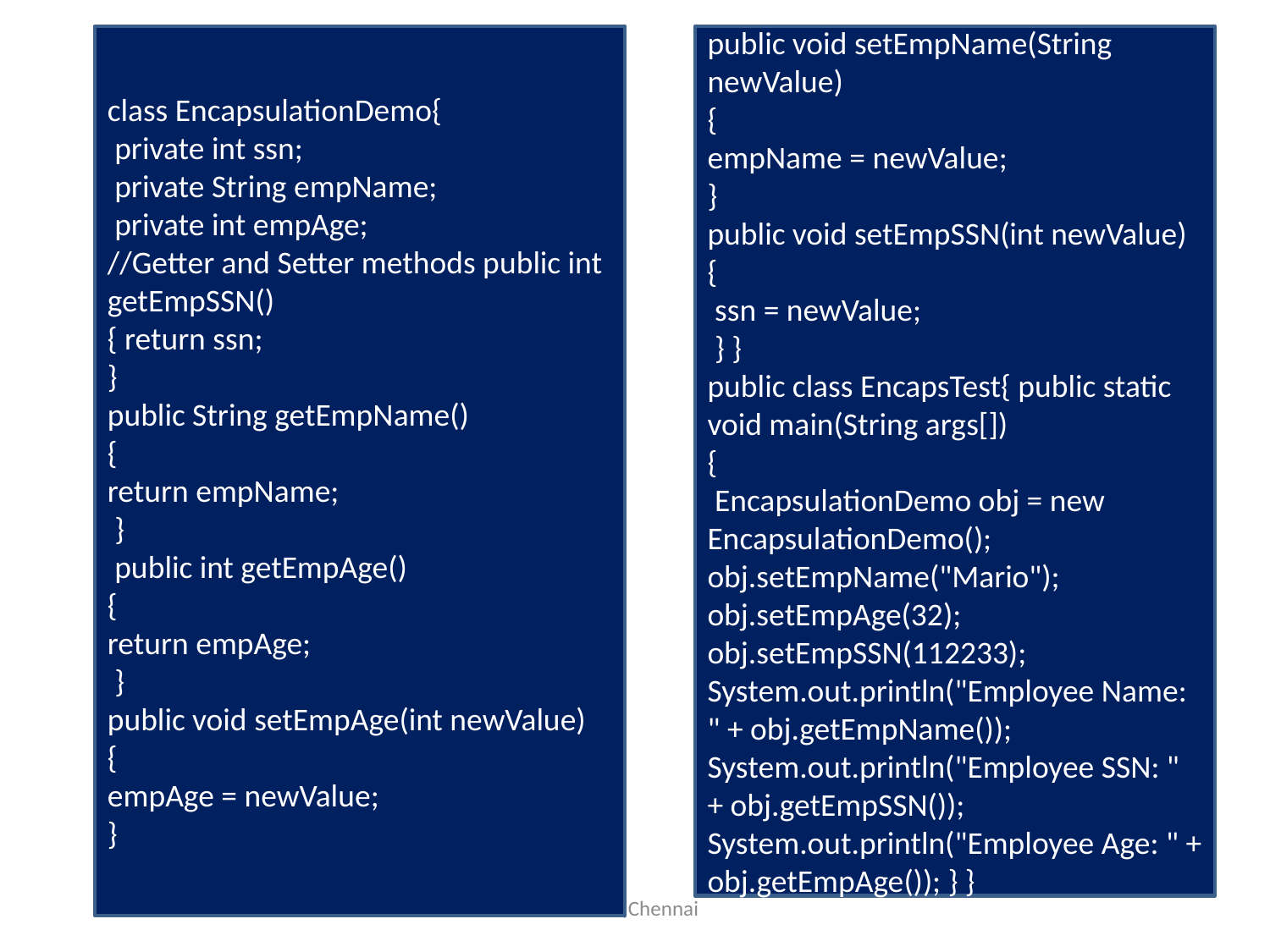

class EncapsulationDemo{
 private int ssn;
 private String empName;
 private int empAge;
//Getter and Setter methods public int getEmpSSN()
{ return ssn;
}
public String getEmpName()
{
return empName;
 }
 public int getEmpAge()
{
return empAge;
 }
public void setEmpAge(int newValue)
{
empAge = newValue;
}
public void setEmpName(String newValue)
{
empName = newValue;
}
public void setEmpSSN(int newValue)
{
 ssn = newValue;
 } }
public class EncapsTest{ public static void main(String args[])
{
 EncapsulationDemo obj = new EncapsulationDemo();
obj.setEmpName("Mario"); obj.setEmpAge(32); obj.setEmpSSN(112233); System.out.println("Employee Name: " + obj.getEmpName()); System.out.println("Employee SSN: " + obj.getEmpSSN()); System.out.println("Employee Age: " + obj.getEmpAge()); } }
#

NIELIT,Chennai